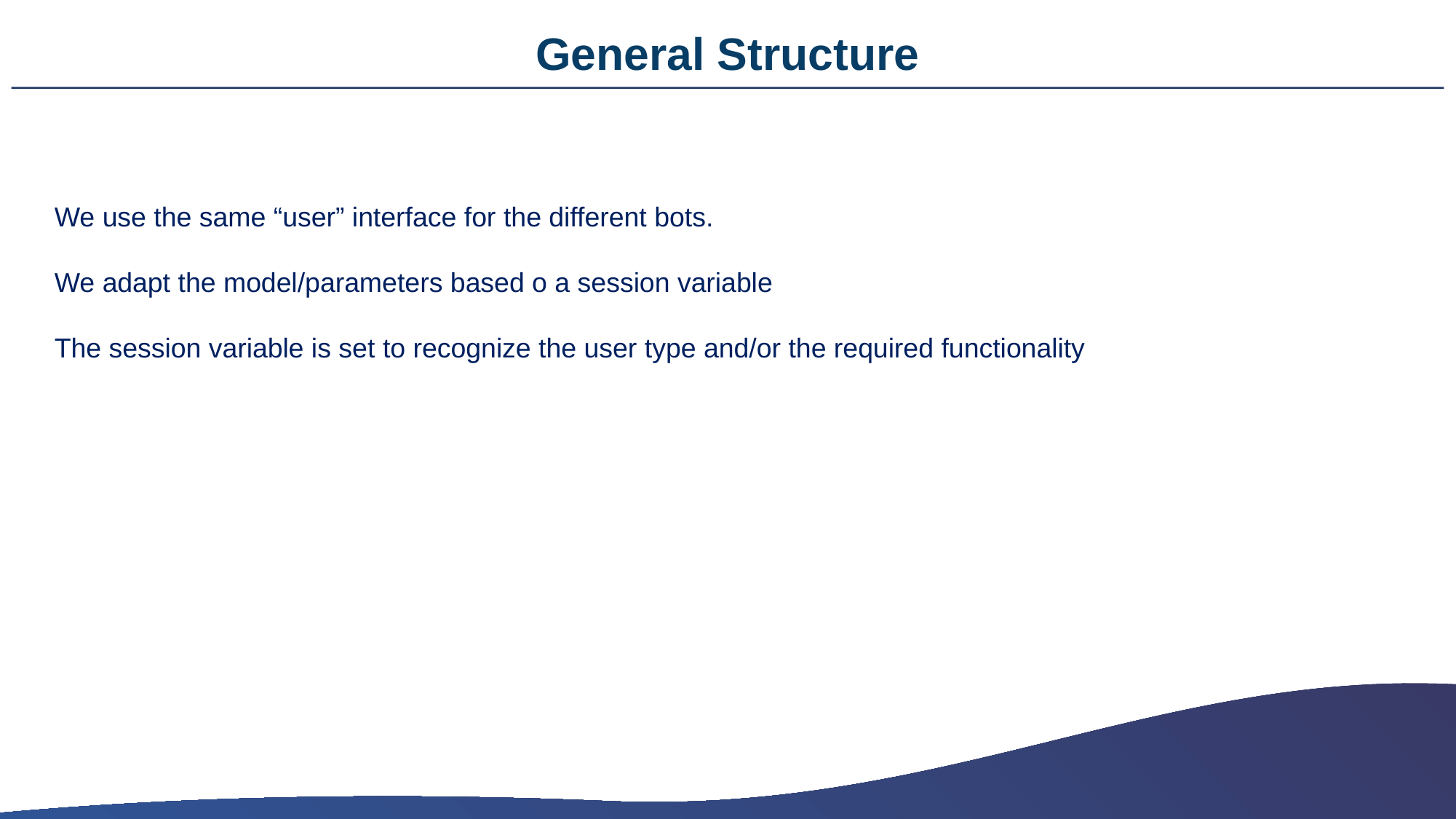

General Structure

We use the same “user” interface for the different bots.

We adapt the model/parameters based o a session variable

The session variable is set to recognize the user type and/or the required functionality